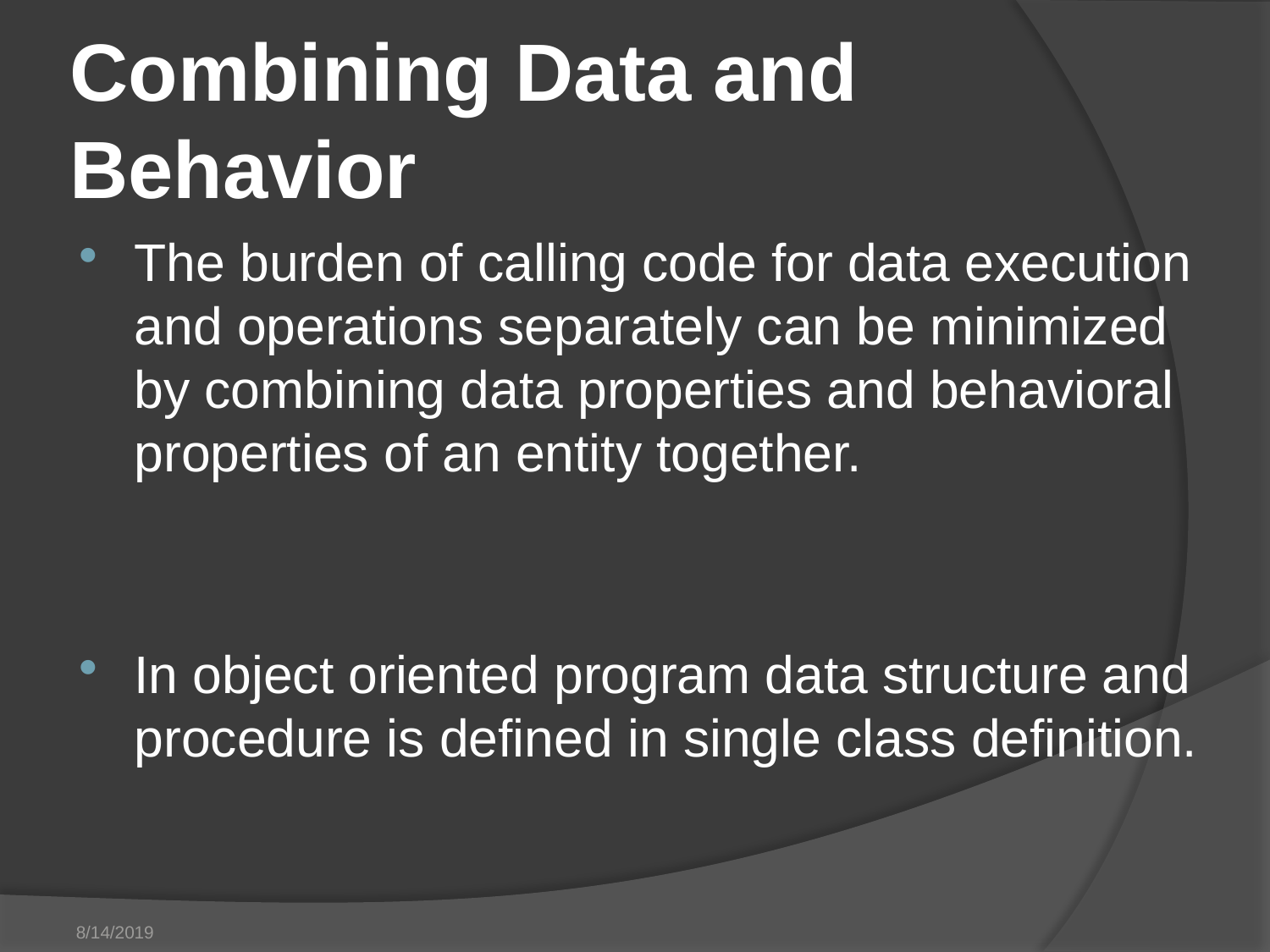

# Combining Data and Behavior
The burden of calling code for data execution and operations separately can be minimized by combining data properties and behavioral properties of an entity together.

In object oriented program data structure and procedure is defined in single class definition.

8/14/2019